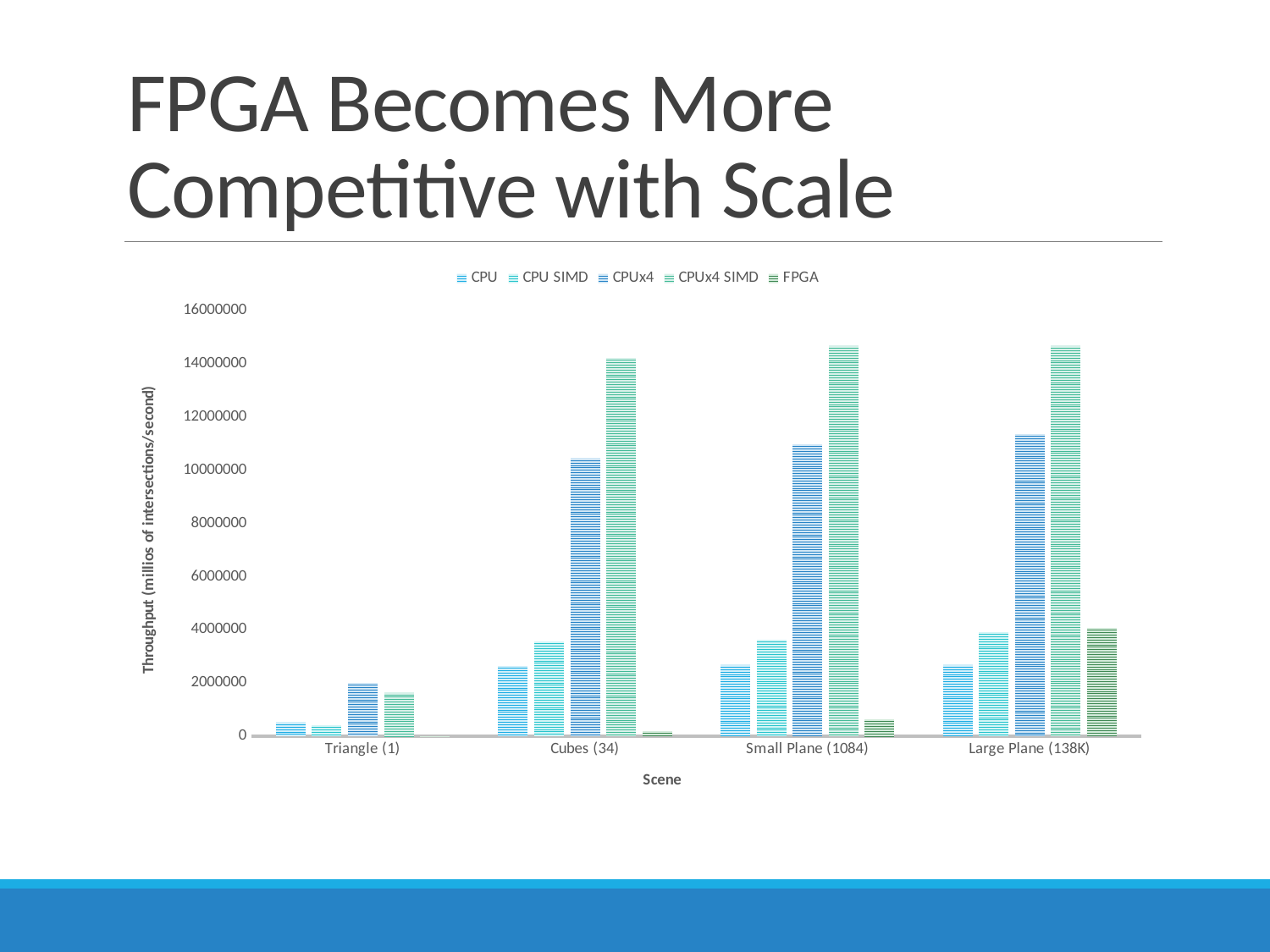

# FPGA Becomes More Competitive with Scale

### Chart

| Category | CPU | CPU SIMD | CPUx4 | CPUx4 SIMD | FPGA |
|---|---|---|---|---|---|
| Triangle (1) | 528837.0 | 424168.0 | 2013820.0 | 1651160.0 | 6825.0 |
| Cubes (34) | 2641392.276422764 | 3567683.923705722 | 10459959.758551309 | 14230724.63768116 | 194667.0 |
| Small Plane (1084) | 2690848.539738709 | 3631961.7892819545 | 10978526.329680191 | 14681076.374673538 | 636760.2264555122 |
| Large Plane (138K) | 2690848.539738709 | 3923189.789281 | 11358914.3296802 | 14681076.374673538 | 4080283.3530106256 |